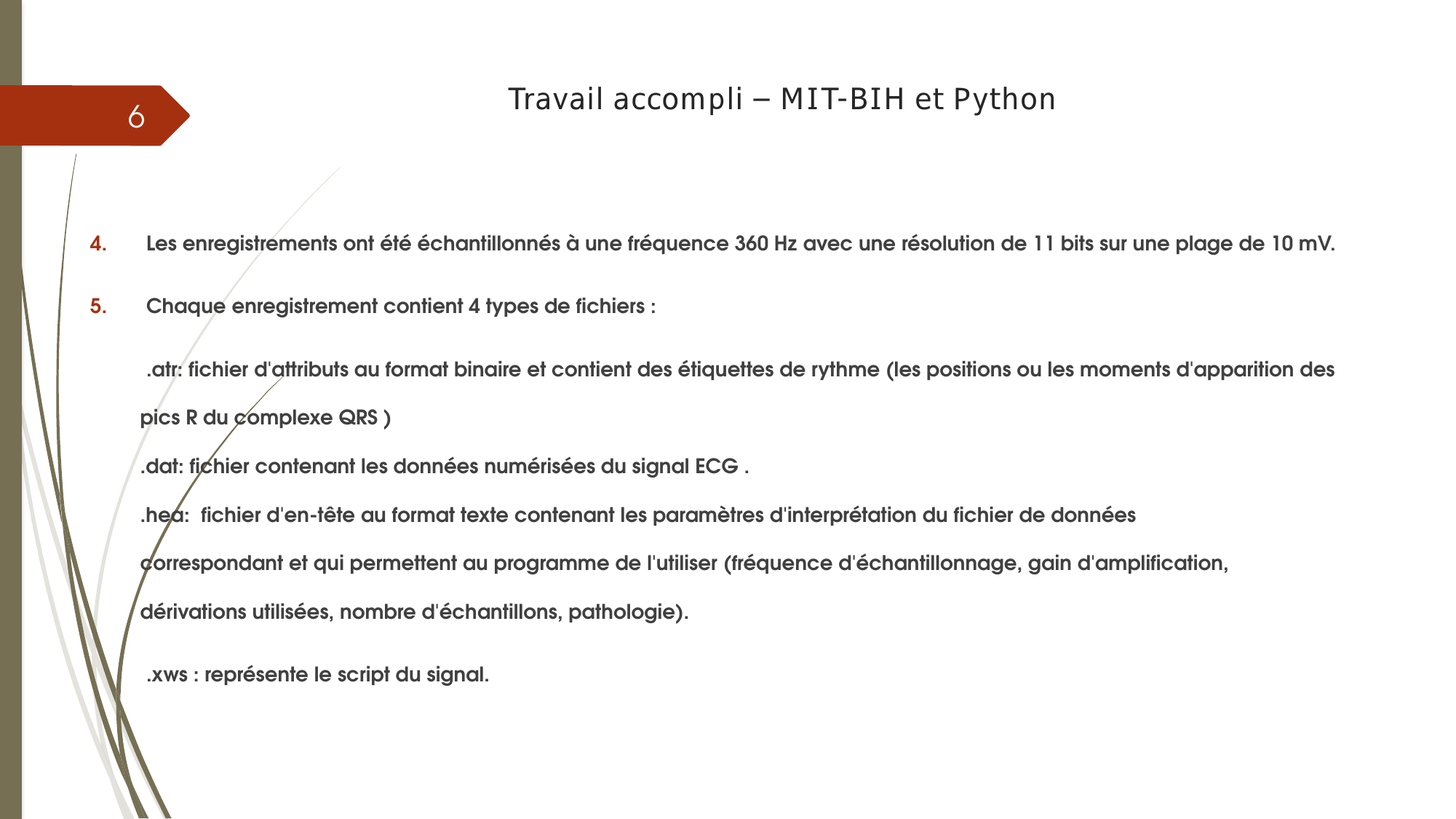

# Travail accompli – MIT-BIH et Python
6
Les enregistrements ont été échantillonnés à une fréquence 360 Hz avec une résolution de 11 bits sur une plage de 10 mV.
Chaque enregistrement contient 4 types de fichiers :
.atr: fichier d'attributs au format binaire et contient des étiquettes de rythme (les positions ou les moments d'apparition des pics R du complexe QRS )
.dat: fichier contenant les données numérisées du signal ECG .
.hea:  fichier d'en-tête au format texte contenant les paramètres d'interprétation du fichier de données
correspondant et qui permettent au programme de l'utiliser (fréquence d'échantillonnage, gain d'amplification,  dérivations utilisées, nombre d'échantillons, pathologie).
.xws : représente le script du signal.